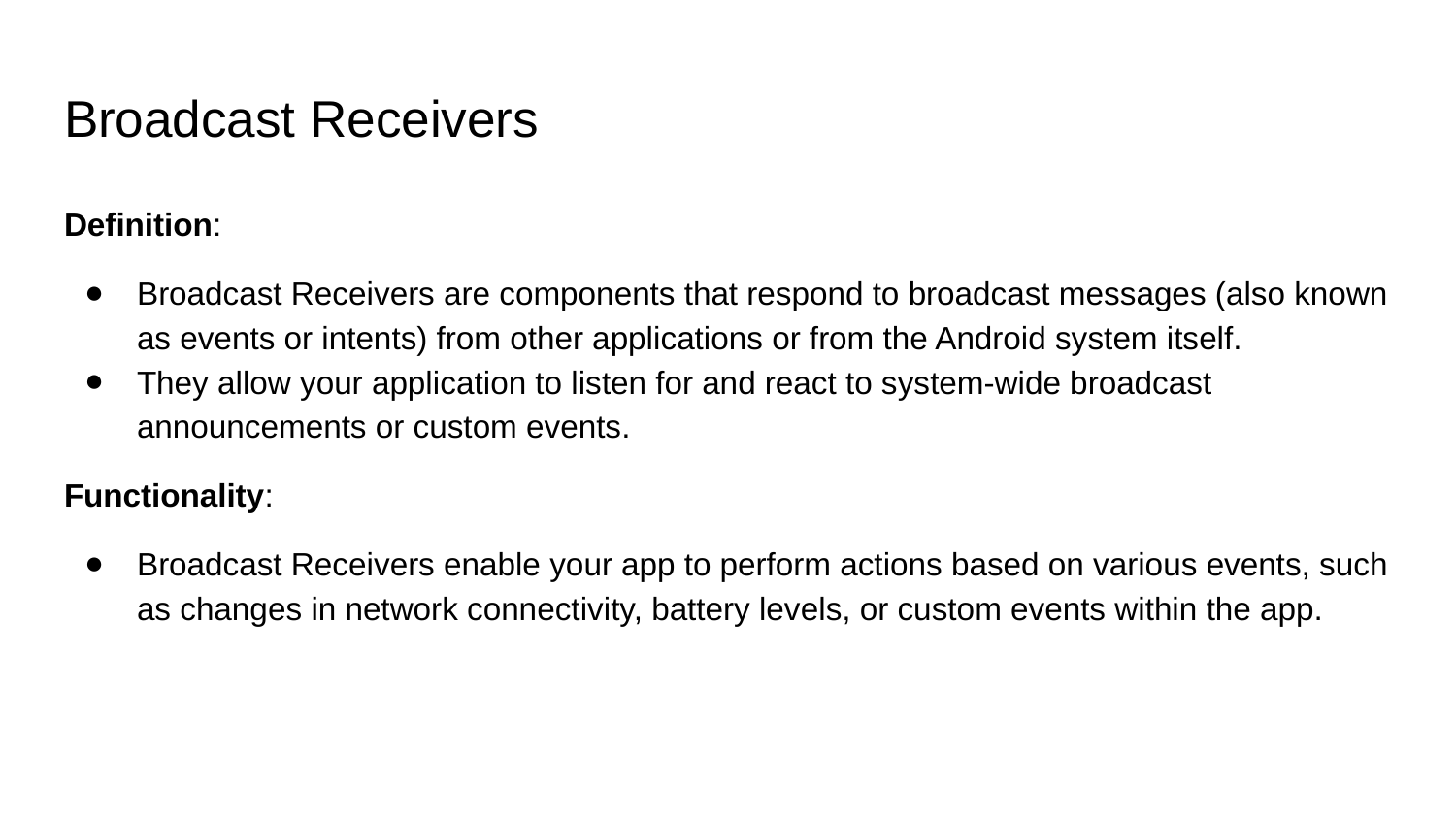

# Broadcast Receivers
Definition:
Broadcast Receivers are components that respond to broadcast messages (also known as events or intents) from other applications or from the Android system itself.
They allow your application to listen for and react to system-wide broadcast announcements or custom events.
Functionality:
Broadcast Receivers enable your app to perform actions based on various events, such as changes in network connectivity, battery levels, or custom events within the app.